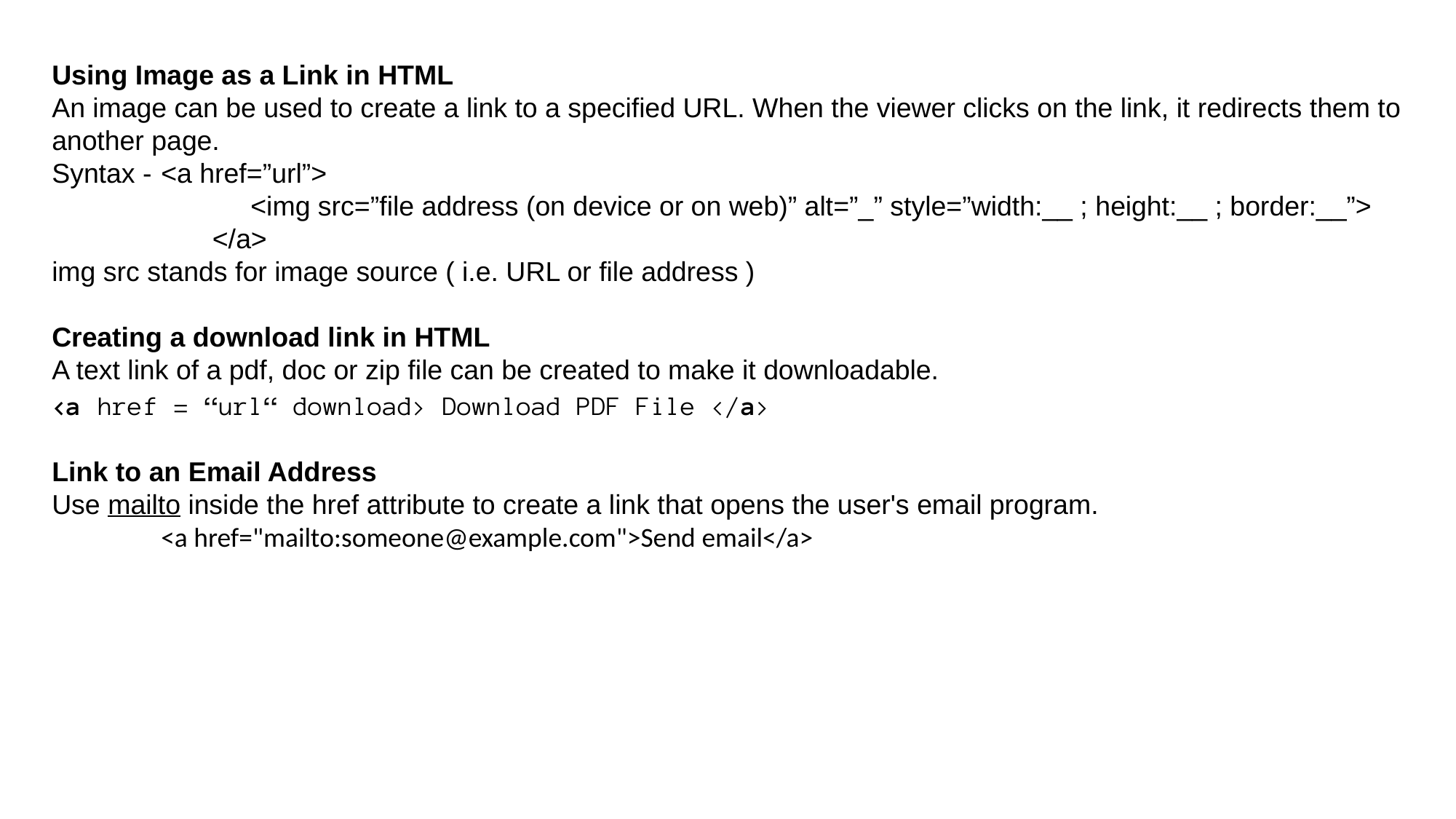

Using Image as a Link in HTML
An image can be used to create a link to a specified URL. When the viewer clicks on the link, it redirects them to another page.
Syntax - 	<a href=”url”>
                          <img src=”file address (on device or on web)” alt=”_” style=”width:__ ; height:__ ; border:__”>
                     </a>
img src stands for image source ( i.e. URL or file address )

Creating a download link in HTML 
A text link of a pdf, doc or zip file can be created to make it downloadable.
<a href = “url“ download> Download PDF File </a>

Link to an Email Address
Use mailto inside the href attribute to create a link that opens the user's email program.
	<a href="mailto:someone@example.com">Send email</a>